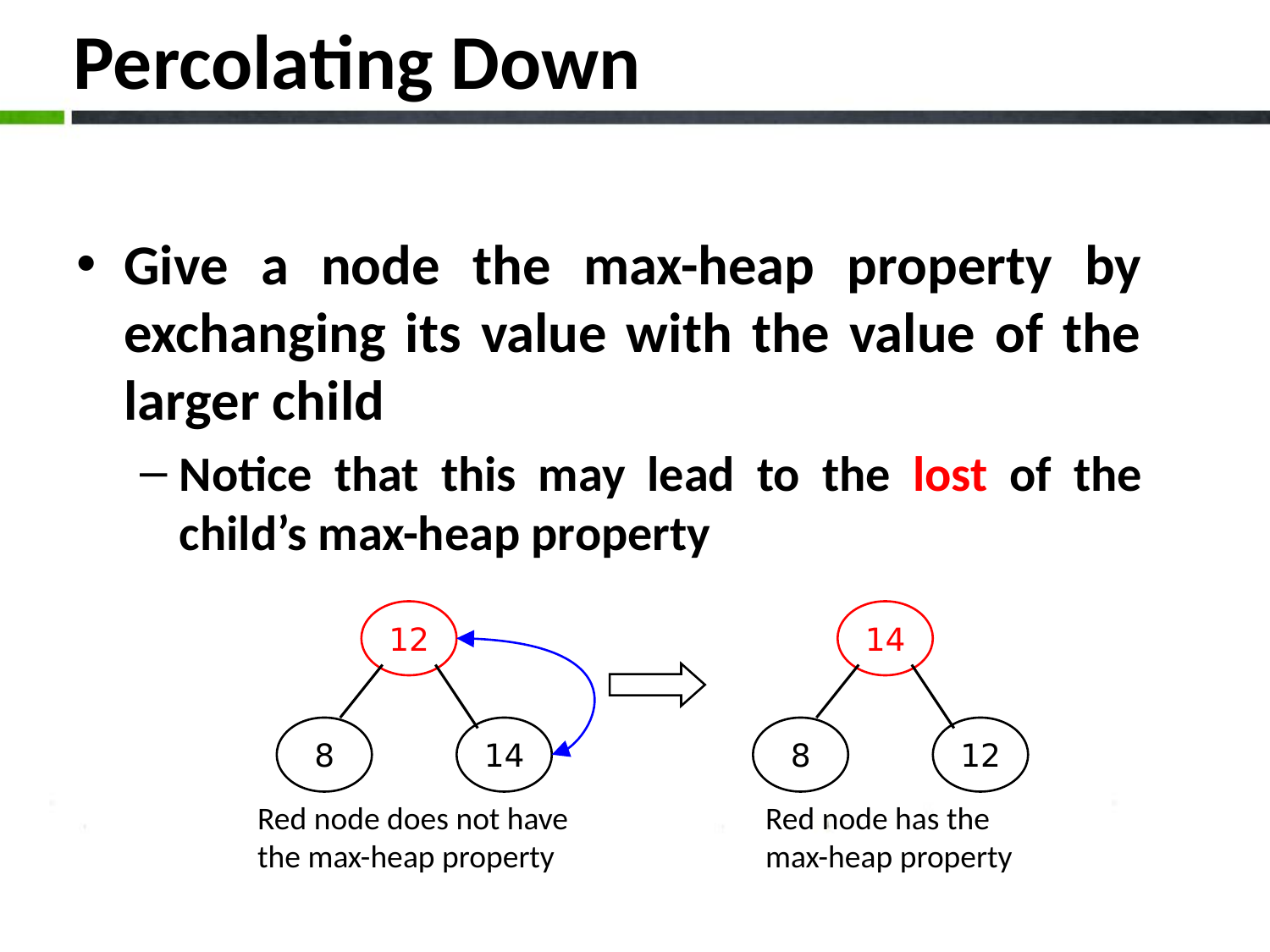

# Percolating Down
Give a node the max-heap property by exchanging its value with the value of the larger child
Notice that this may lead to the lost of the child’s max-heap property
12

8
14
Red node does not have the max-heap property
14

8
12
Red node has the max-heap property